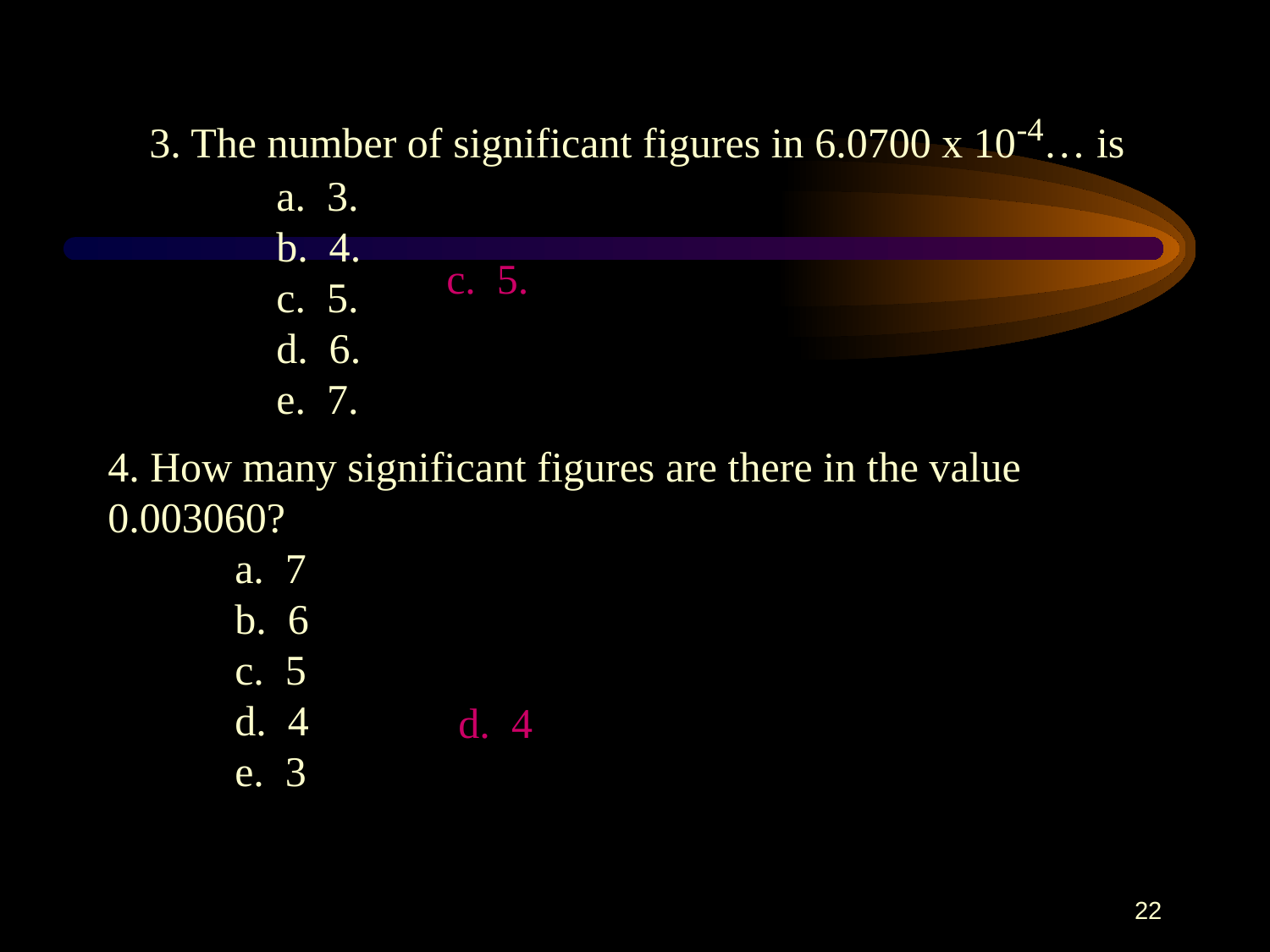

3. The number of significant figures in 6.0700 x 10-4… is
	a.  3.
	b.  4.
	c.  5.
	d.  6.
	e.  7.
c.  5.

4. How many significant figures are there in the value 0.003060?
	a.  7
	b.  6
	c.  5
	d.  4
	e.  3
d.  4

22